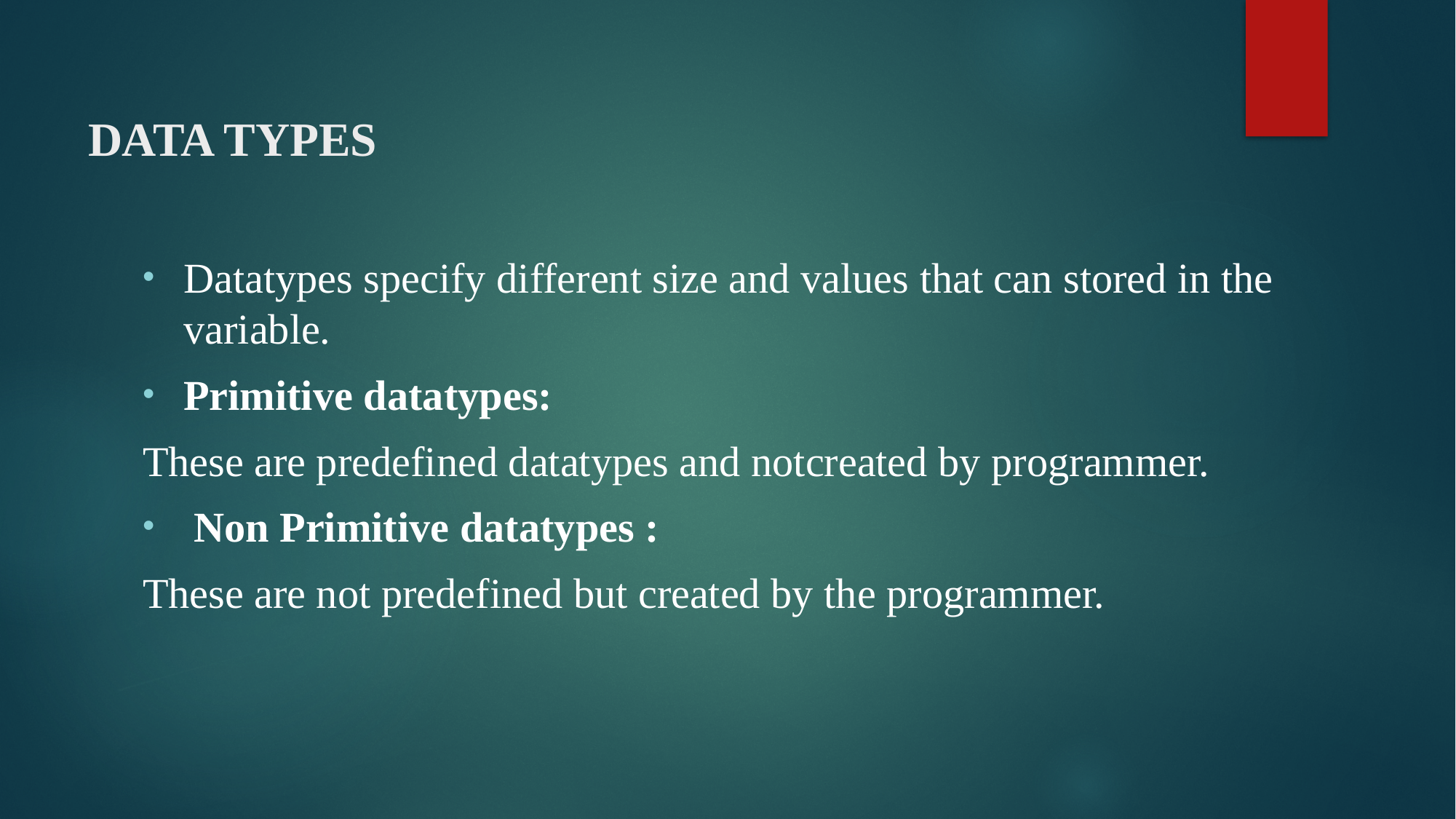

# DATA TYPES
Datatypes specify different size and values that can stored in the variable.
Primitive datatypes:
These are predefined datatypes and notcreated by programmer.
 Non Primitive datatypes :
These are not predefined but created by the programmer.